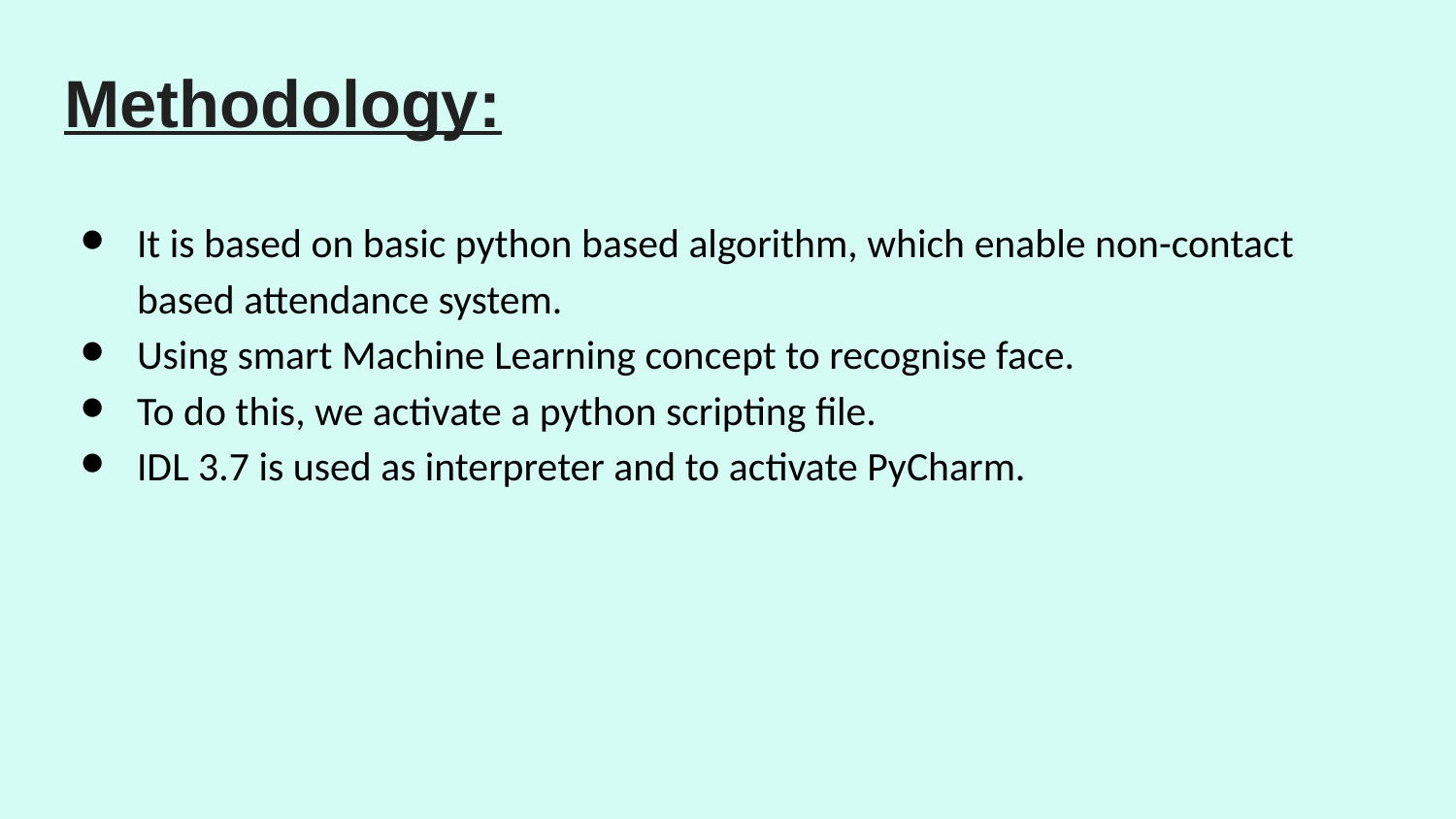

# Methodology:
It is based on basic python based algorithm, which enable non-contact based attendance system.
Using smart Machine Learning concept to recognise face.
To do this, we activate a python scripting file.
IDL 3.7 is used as interpreter and to activate PyCharm.